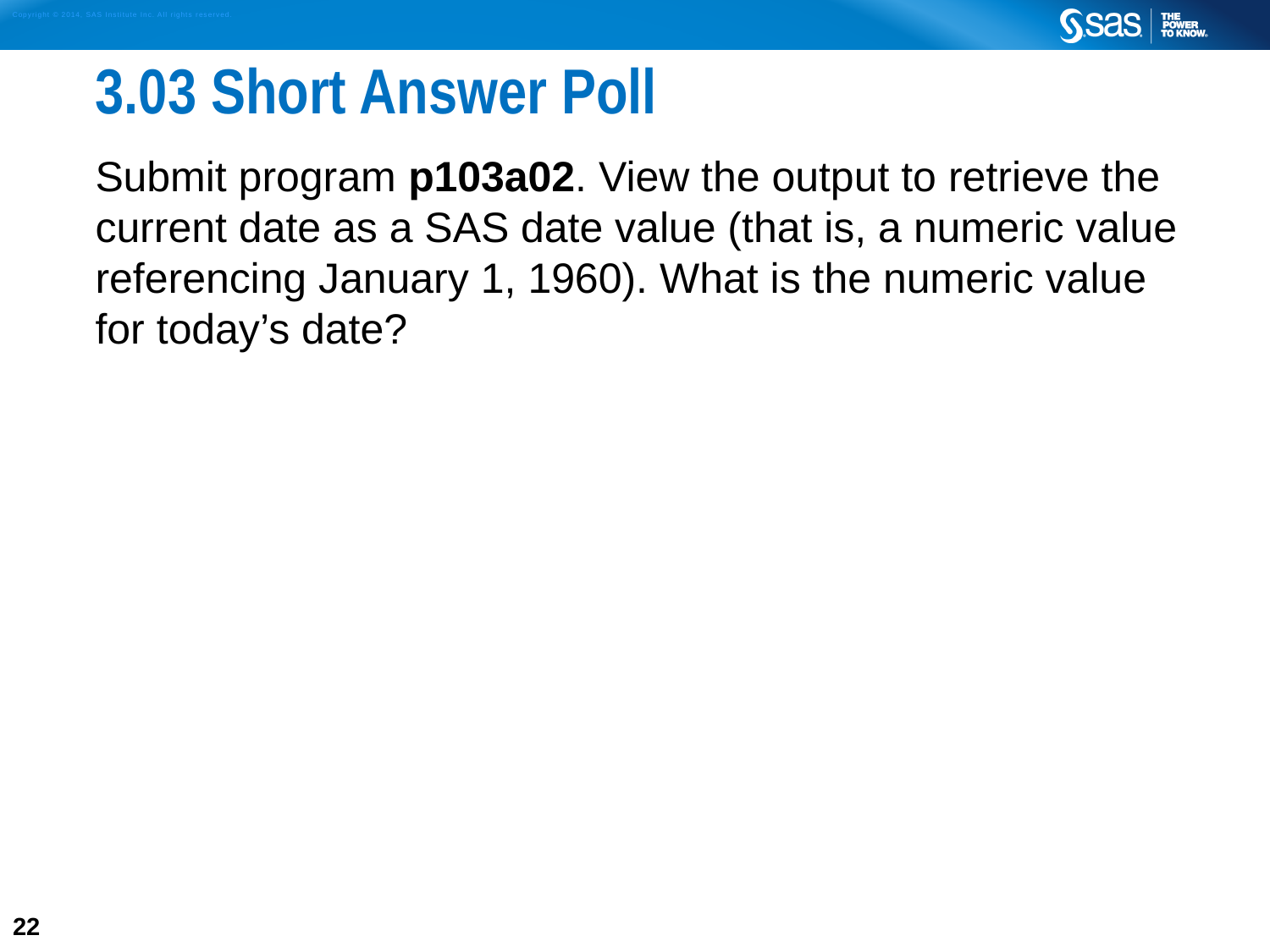

# 3.03 Short Answer Poll
Submit program p103a02. View the output to retrieve the current date as a SAS date value (that is, a numeric value referencing January 1, 1960). What is the numeric value for today’s date?